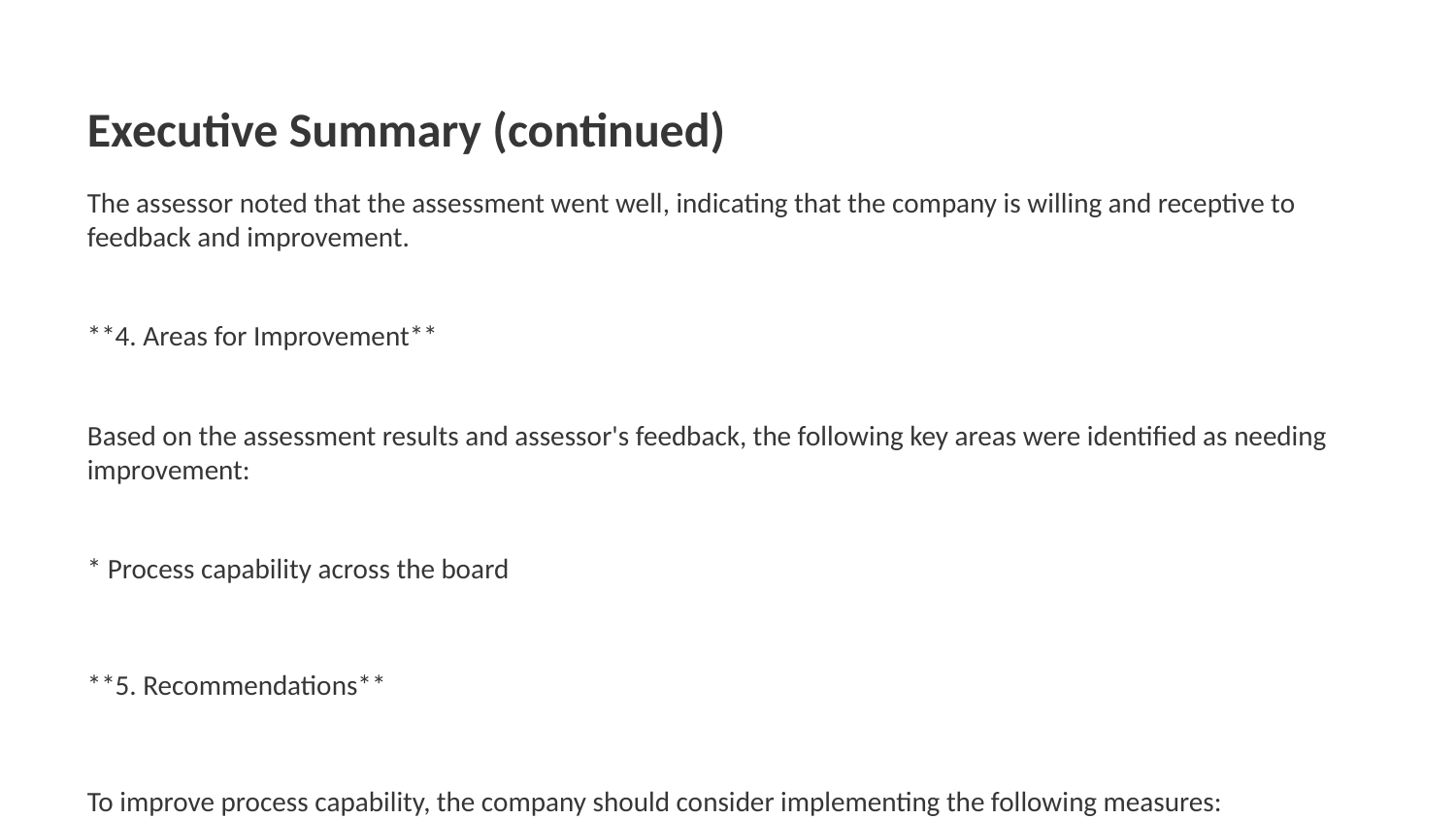

Executive Summary (continued)
The assessor noted that the assessment went well, indicating that the company is willing and receptive to feedback and improvement.
**4. Areas for Improvement**
Based on the assessment results and assessor's feedback, the following key areas were identified as needing improvement:
* Process capability across the board
**5. Recommendations**
To improve process capability, the company should consider implementing the following measures:
SpiceUP Assessment Tool
Confidential Information